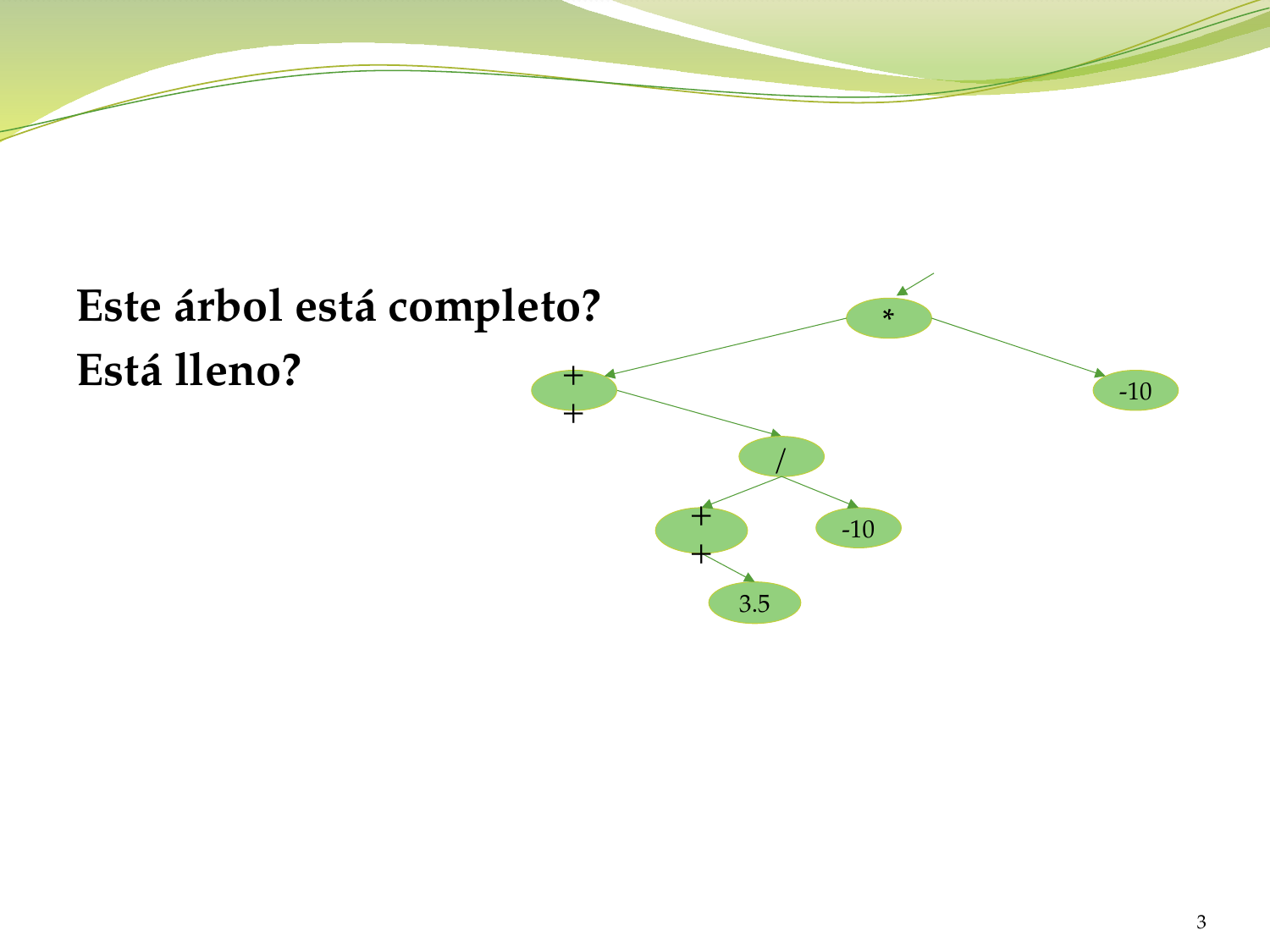

Este árbol está completo?
Está lleno?

*
++
-10
/
++
-10
3.5
3